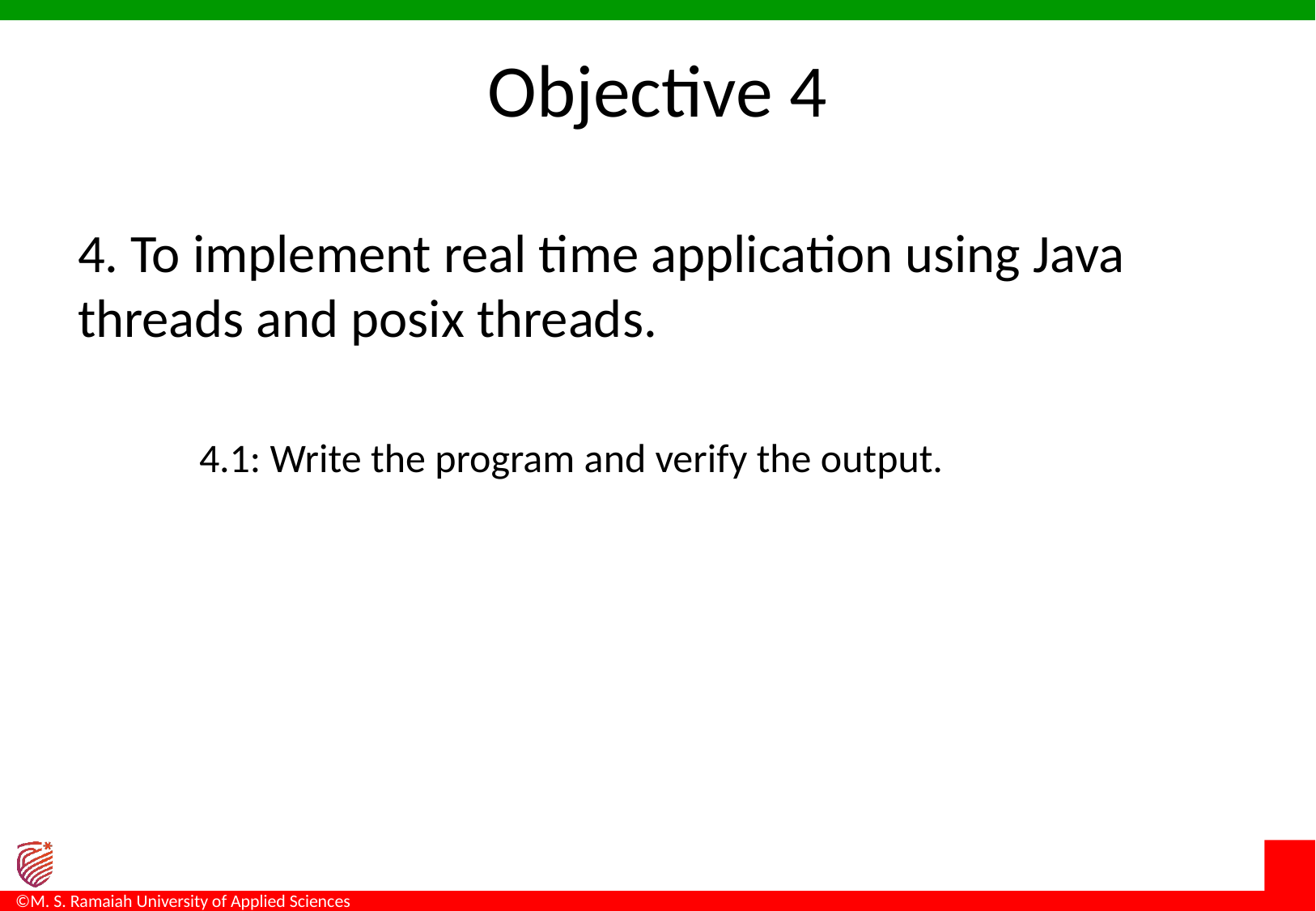

# Objective 4
4. To implement real time application using Java threads and posix threads.

4.1: Write the program and verify the output.